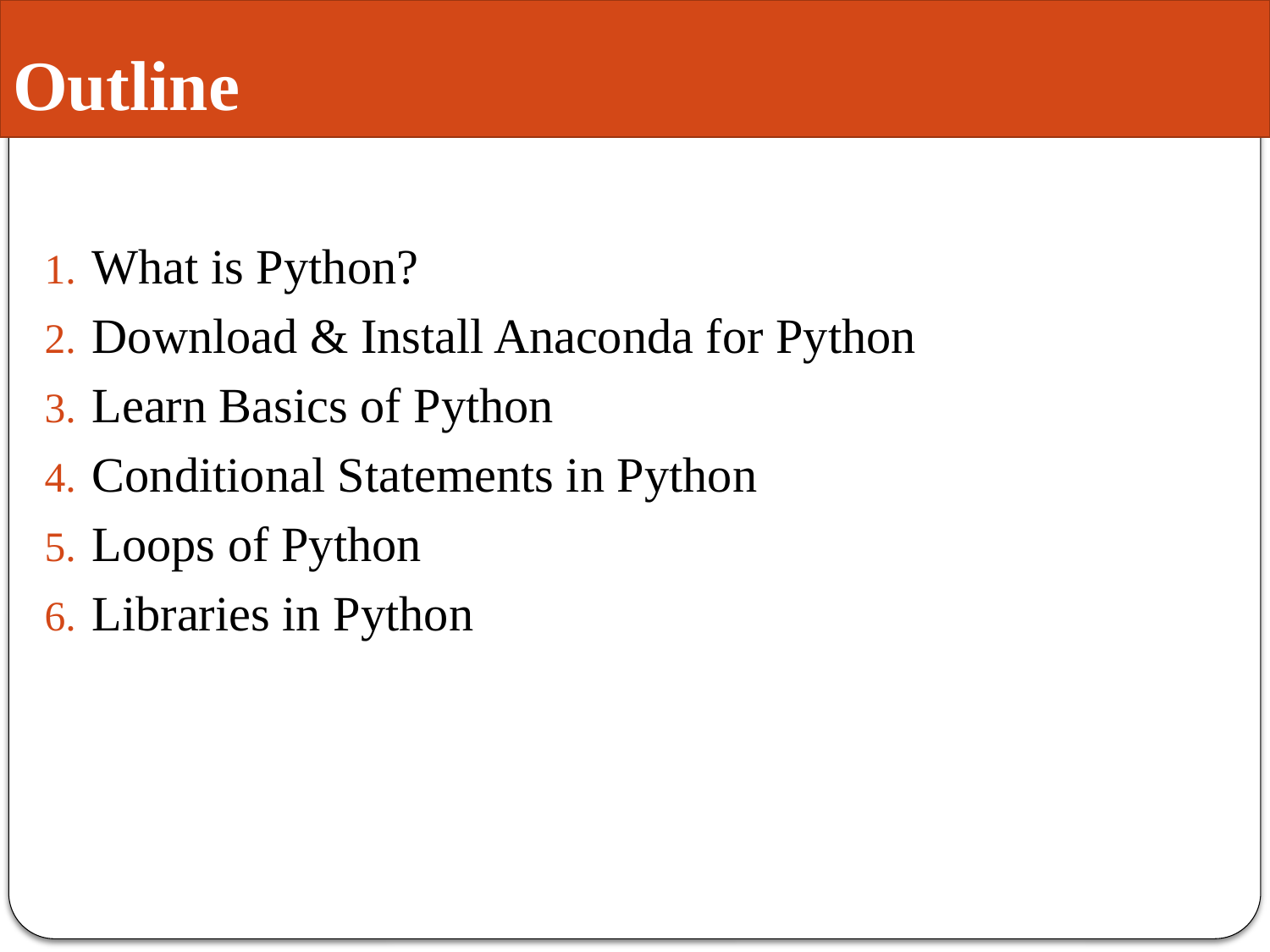

# Outline

What is Python?
Download & Install Anaconda for Python
Learn Basics of Python
Conditional Statements in Python
Loops of Python
Libraries in Python